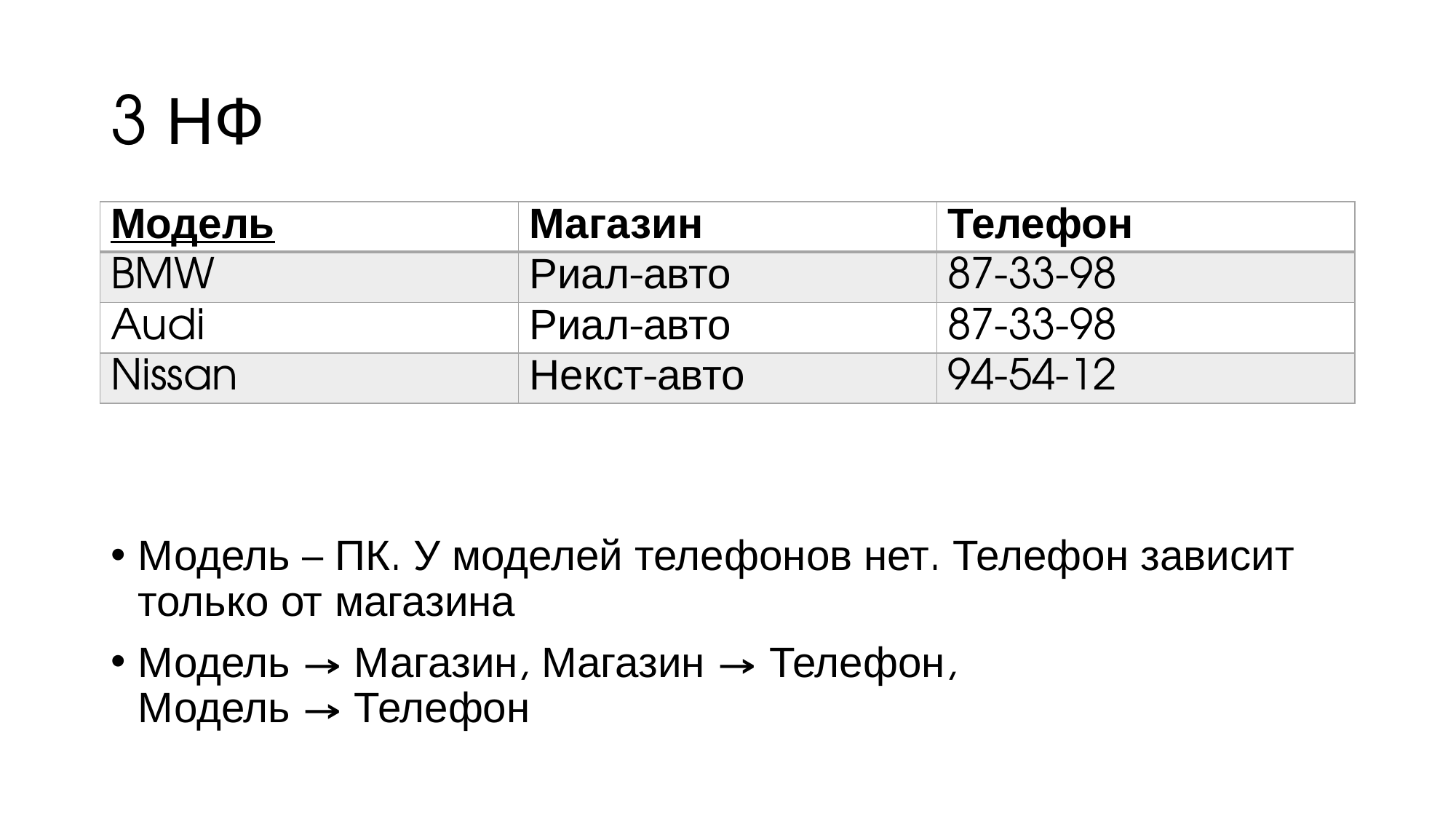

# 3 НФ
| Модель | Магазин | Телефон |
| --- | --- | --- |
| BMW | Риал-авто | 87-33-98 |
| Audi | Риал-авто | 87-33-98 |
| Nissan | Некст-авто | 94-54-12 |

Модель – ПК. У моделей телефонов нет. Телефон зависит только от магазина
Модель → Магазин, Магазин → Телефон,
Модель → Телефон